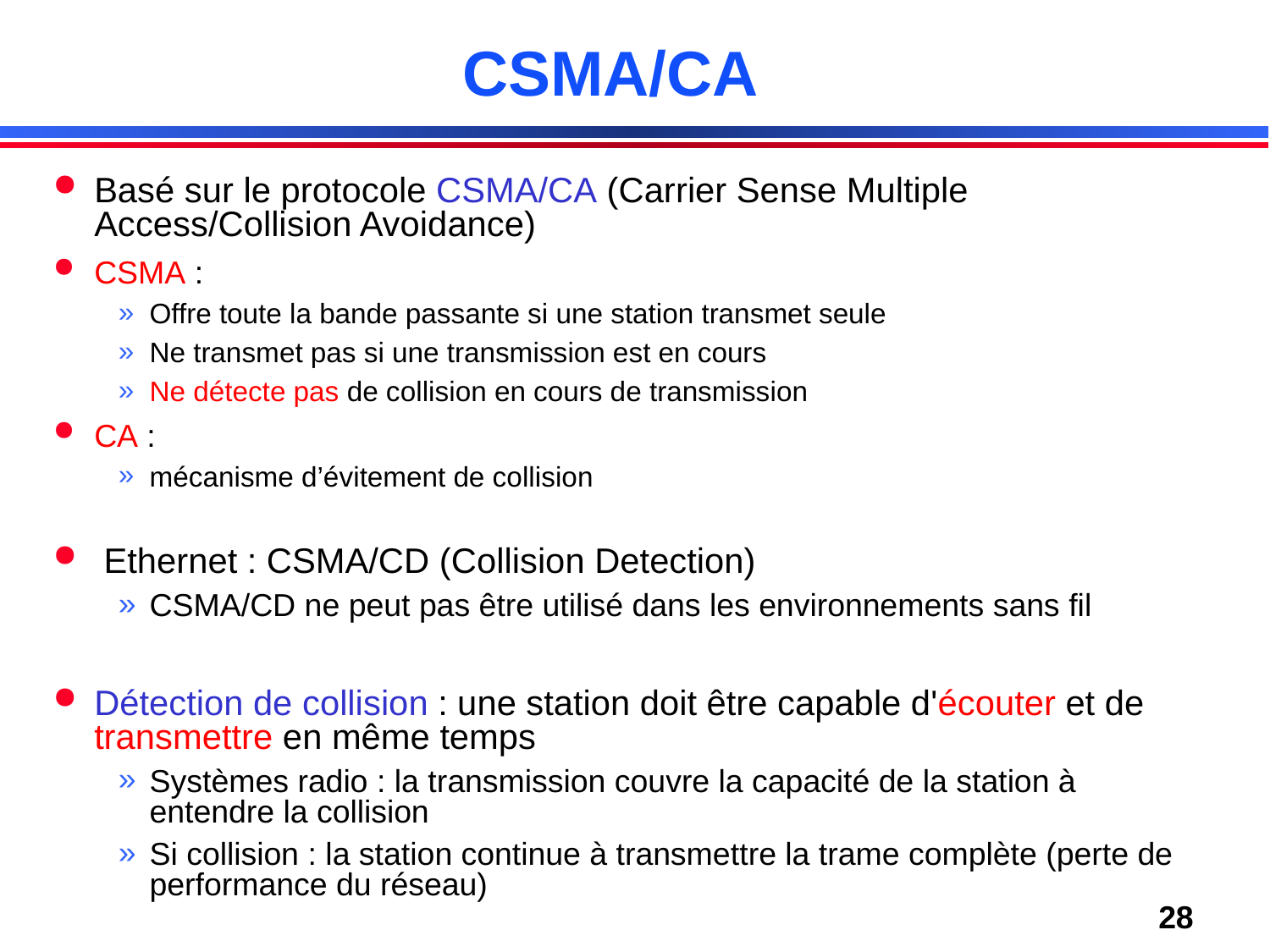

# CSMA/CA
Basé sur le protocole CSMA/CA (Carrier Sense Multiple Access/Collision Avoidance)
CSMA :
Offre toute la bande passante si une station transmet seule
Ne transmet pas si une transmission est en cours
Ne détecte pas de collision en cours de transmission
CA :
mécanisme d’évitement de collision

 Ethernet : CSMA/CD (Collision Detection)
CSMA/CD ne peut pas être utilisé dans les environnements sans fil

Détection de collision : une station doit être capable d'écouter et de transmettre en même temps
Systèmes radio : la transmission couvre la capacité de la station à entendre la collision
Si collision : la station continue à transmettre la trame complète (perte de performance du réseau)